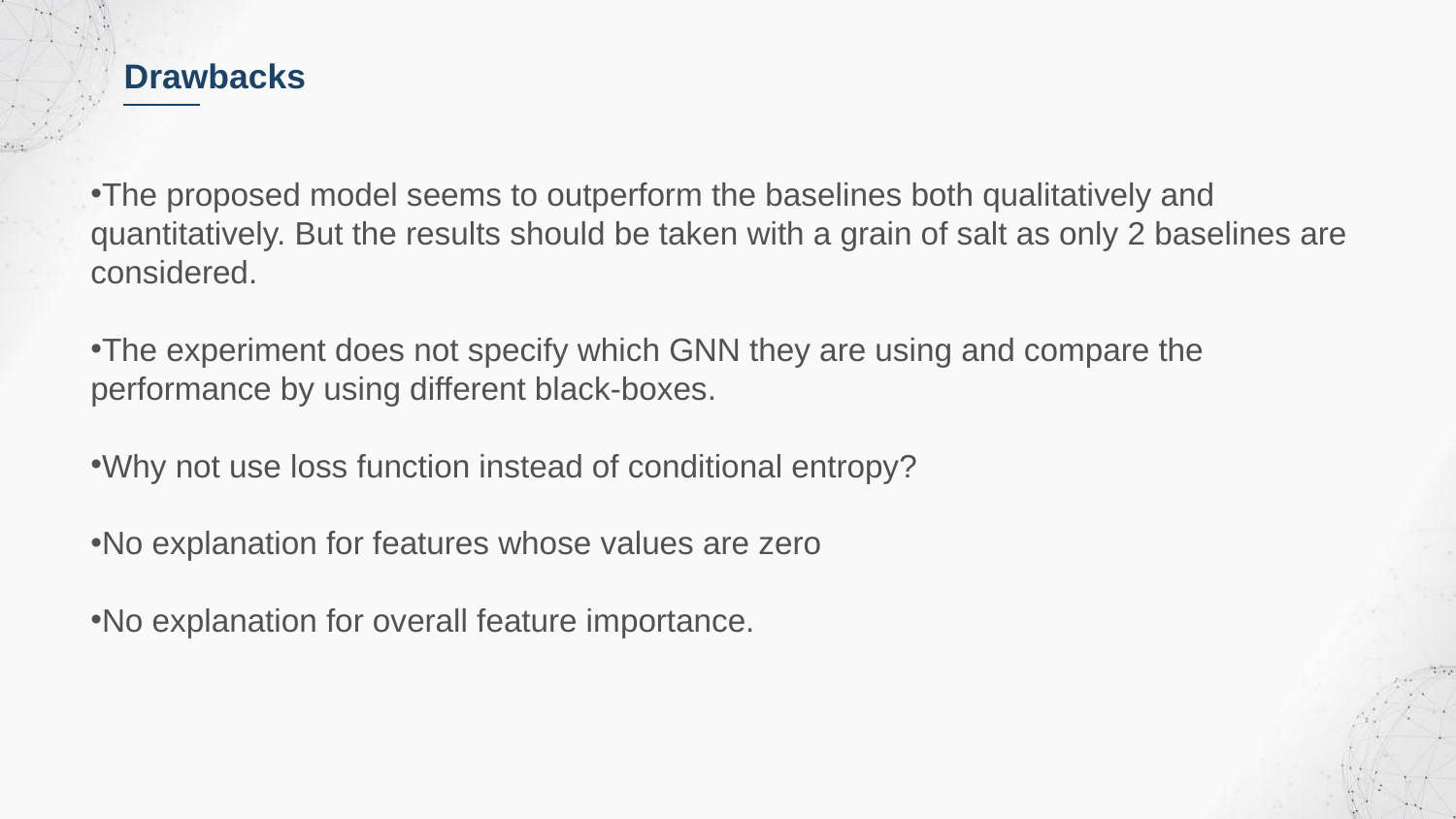

Drawbacks
The proposed model seems to outperform the baselines both qualitatively and quantitatively. But the results should be taken with a grain of salt as only 2 baselines are considered.

The experiment does not specify which GNN they are using and compare the performance by using different black-boxes.

Why not use loss function instead of conditional entropy?

No explanation for features whose values are zero

No explanation for overall feature importance.